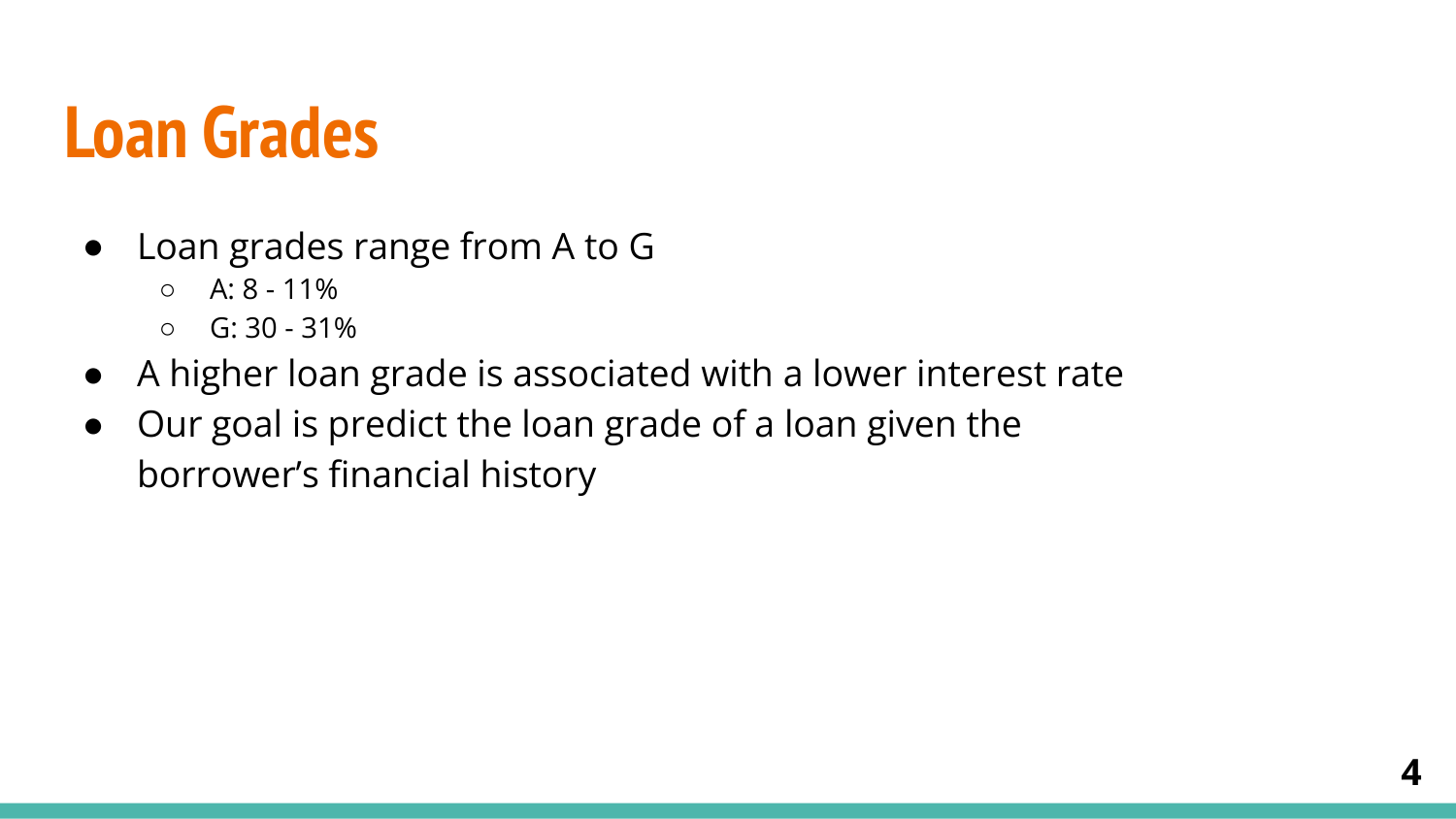

# Loan Grades
Loan grades range from A to G
A: 8 - 11%
G: 30 - 31%
A higher loan grade is associated with a lower interest rate
Our goal is predict the loan grade of a loan given the borrower’s financial history
4